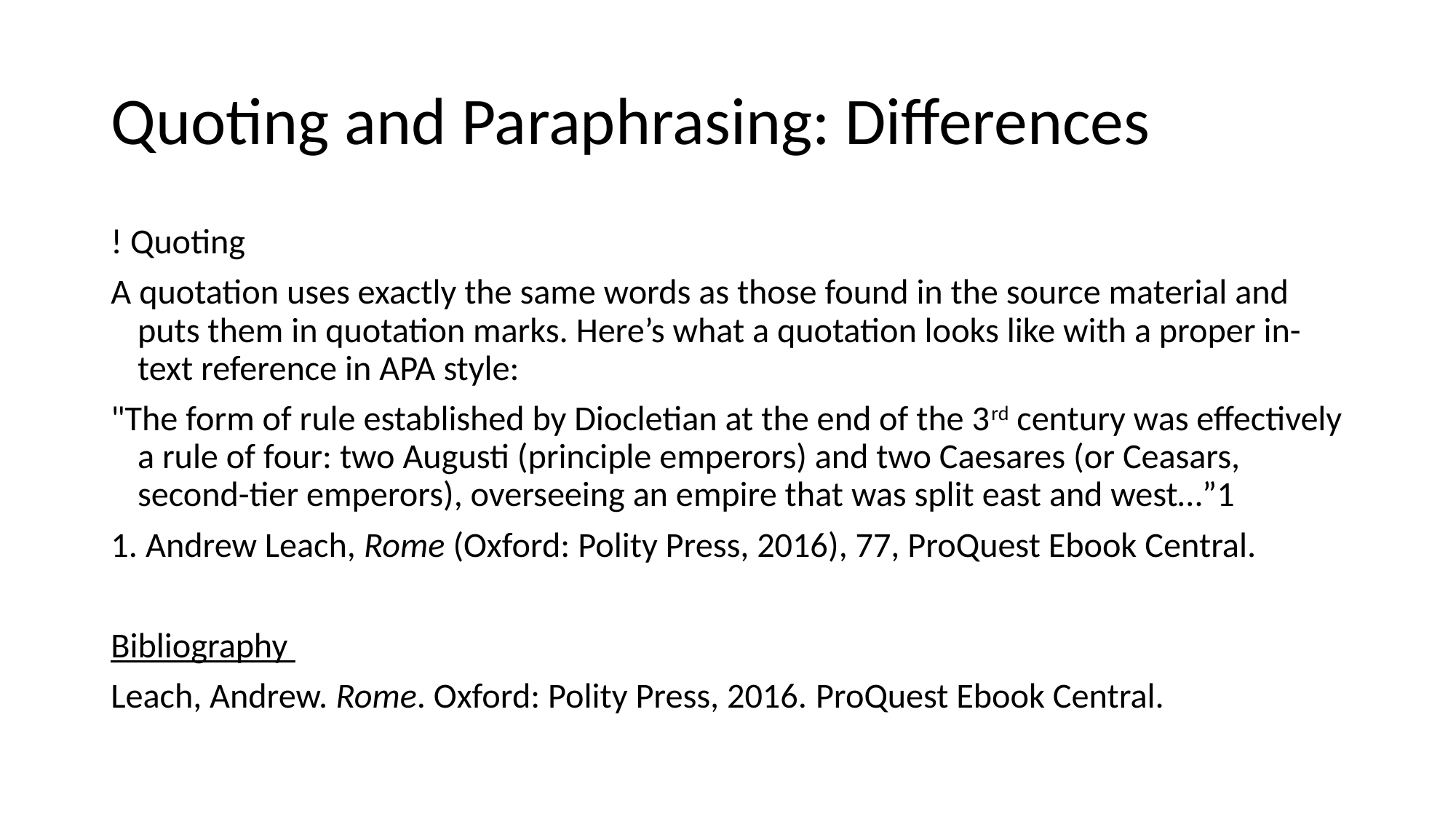

# Quoting and Paraphrasing: Differences
! Quoting
A quotation uses exactly the same words as those found in the source material and puts them in quotation marks. Here’s what a quotation looks like with a proper in-text reference in APA style:
"The form of rule established by Diocletian at the end of the 3rd century was effectively a rule of four: two Augusti (principle emperors) and two Caesares (or Ceasars, second-tier emperors), overseeing an empire that was split east and west…”1
1. Andrew Leach, Rome (Oxford: Polity Press, 2016), 77, ProQuest Ebook Central.

Bibliography
Leach, Andrew. Rome. Oxford: Polity Press, 2016. ProQuest Ebook Central.